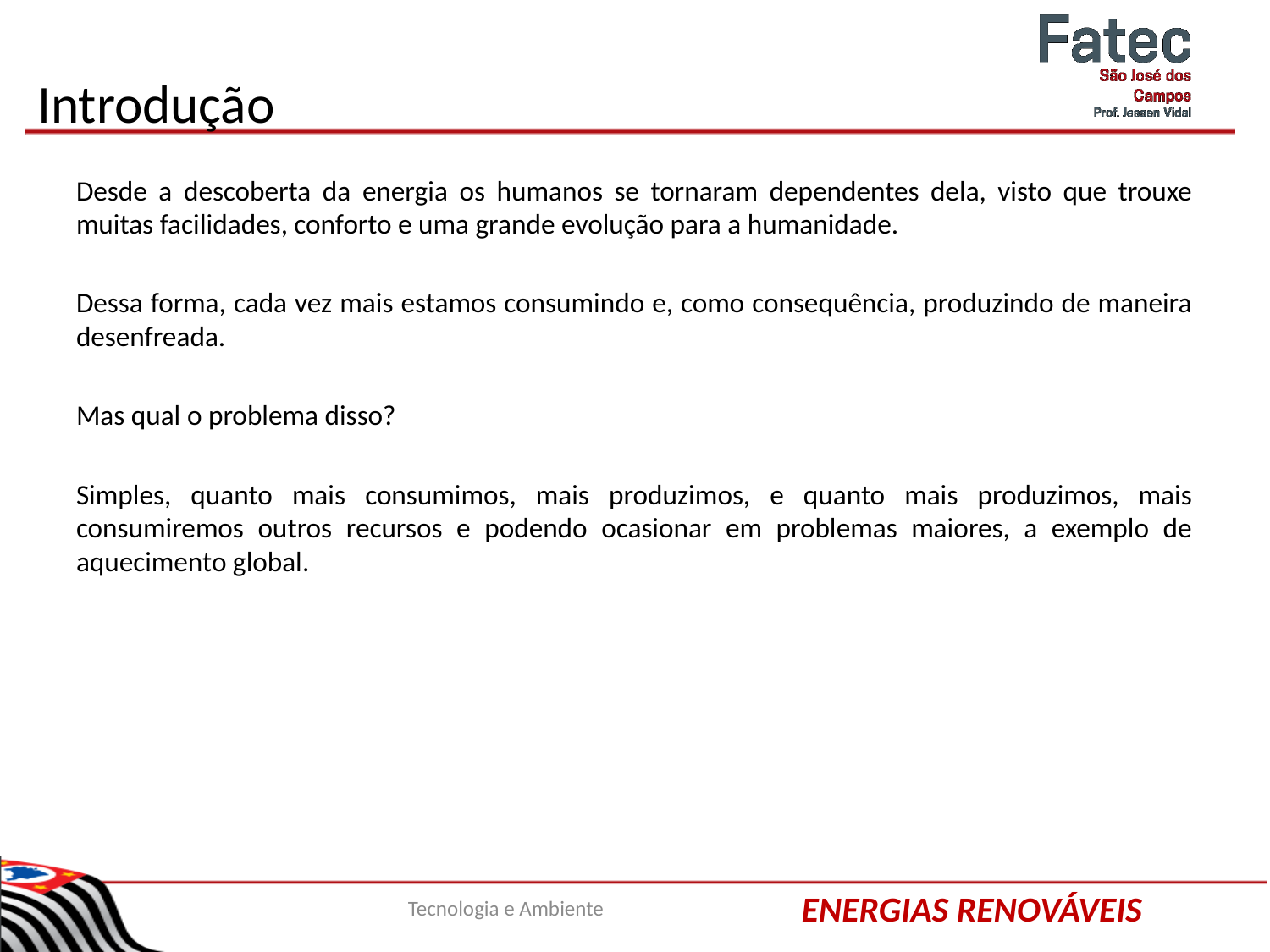

# Introdução
Desde a descoberta da energia os humanos se tornaram dependentes dela, visto que trouxe muitas facilidades, conforto e uma grande evolução para a humanidade.

Dessa forma, cada vez mais estamos consumindo e, como consequência, produzindo de maneira desenfreada.

Mas qual o problema disso?

Simples, quanto mais consumimos, mais produzimos, e quanto mais produzimos, mais consumiremos outros recursos e podendo ocasionar em problemas maiores, a exemplo de aquecimento global.
Tecnologia e Ambiente